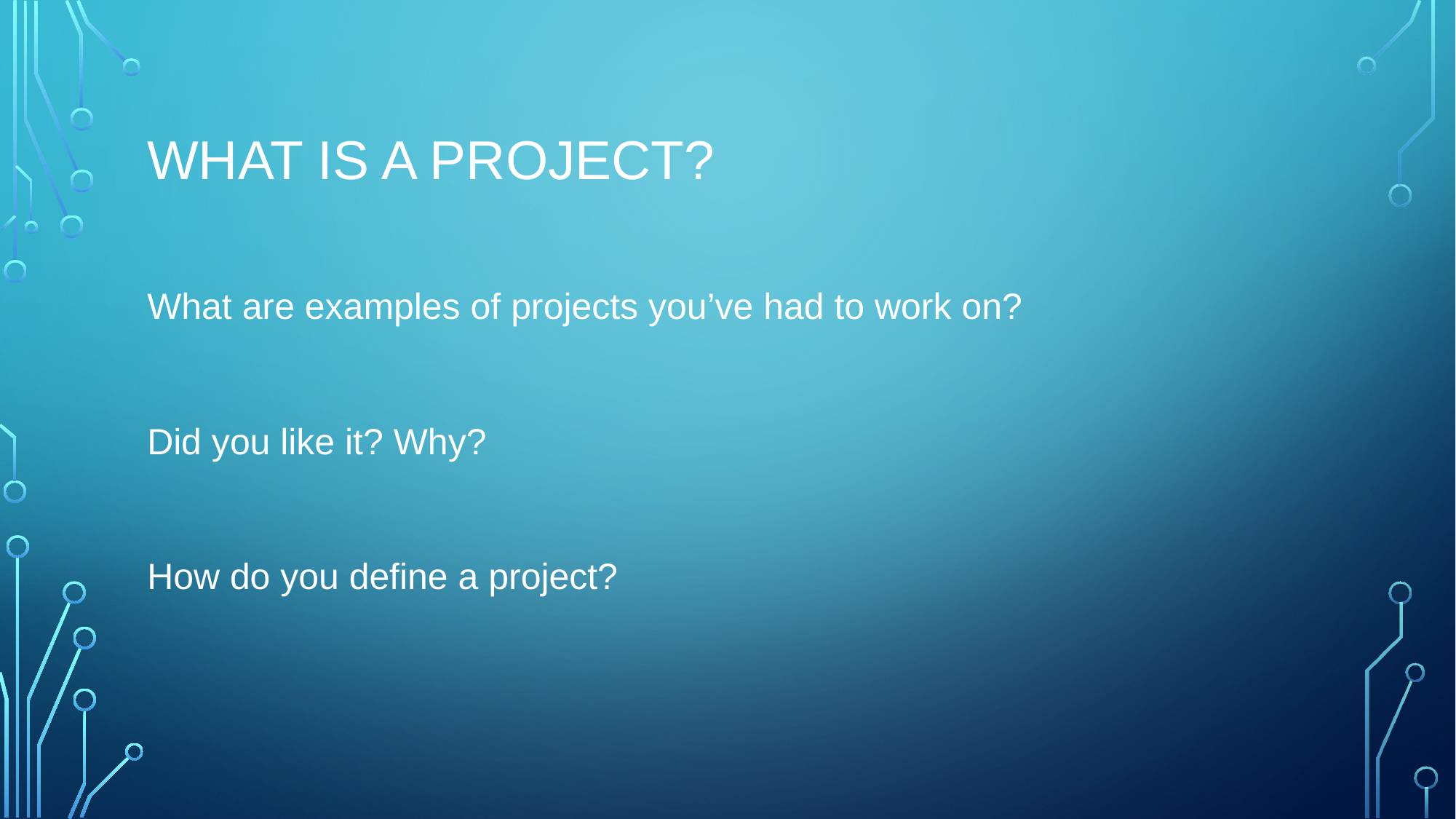

# WHAT IS A PROJECT?
What are examples of projects you’ve had to work on?

Did you like it? Why?

How do you define a project?